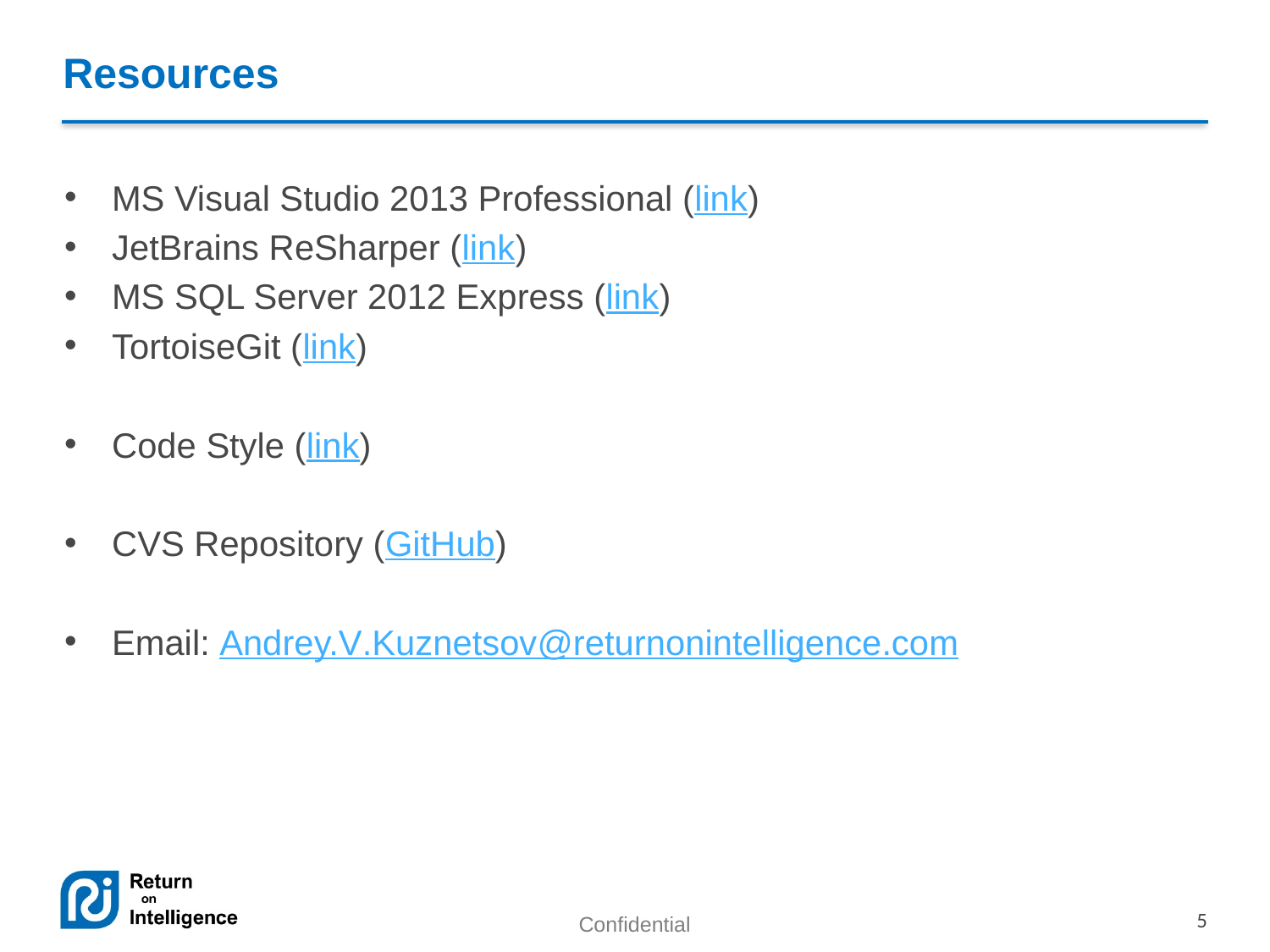

Resources
MS Visual Studio 2013 Professional (link)
JetBrains ReSharper (link)
MS SQL Server 2012 Express (link)
TortoiseGit (link)

Code Style (link)

CVS Repository (GitHub)

Email: Andrey.V.Kuznetsov@returnonintelligence.com